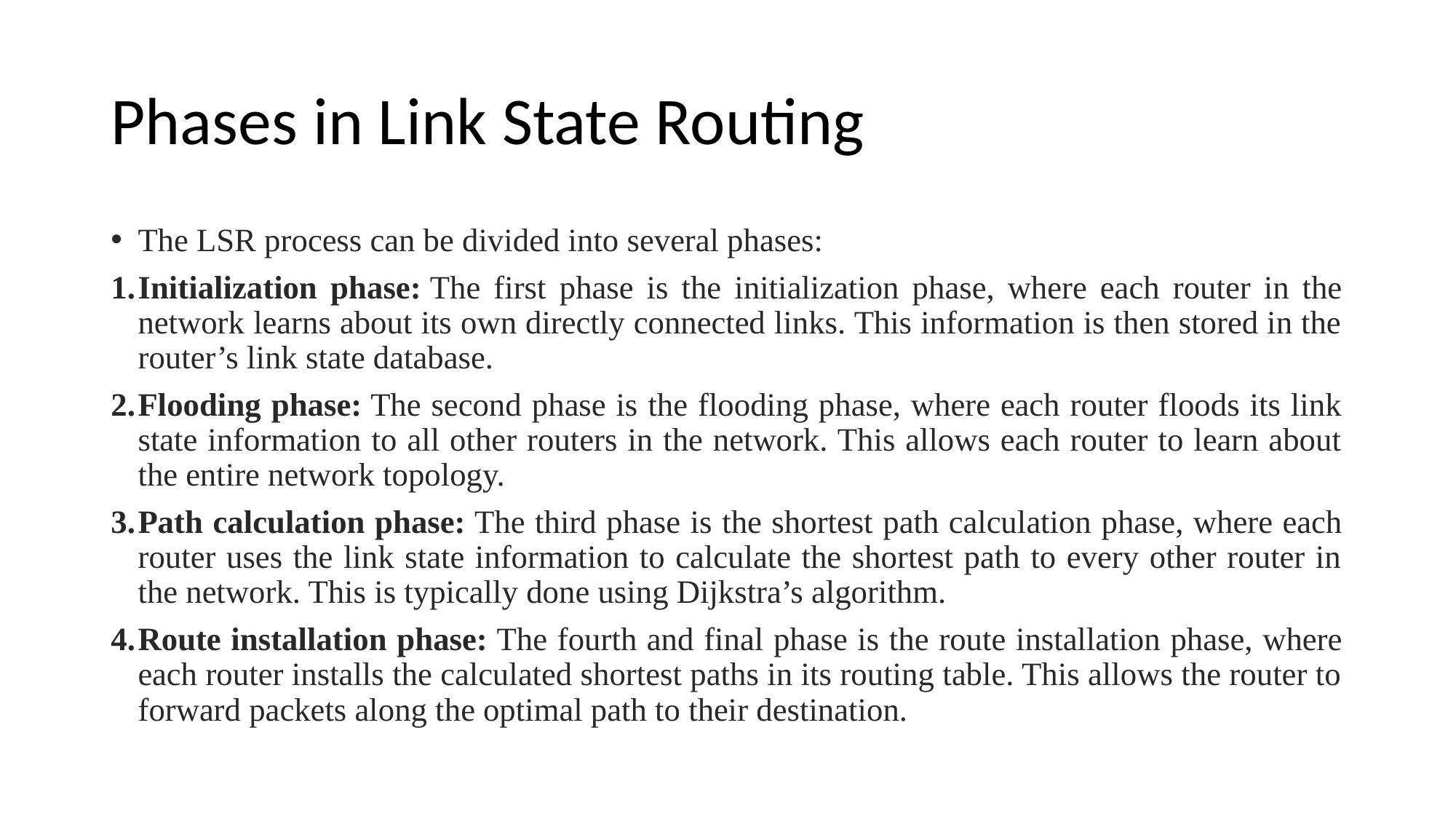

# Phases in Link State Routing
The LSR process can be divided into several phases:
Initialization phase: The first phase is the initialization phase, where each router in the network learns about its own directly connected links. This information is then stored in the router’s link state database.
Flooding phase: The second phase is the flooding phase, where each router floods its link state information to all other routers in the network. This allows each router to learn about the entire network topology.
Path calculation phase: The third phase is the shortest path calculation phase, where each router uses the link state information to calculate the shortest path to every other router in the network. This is typically done using Dijkstra’s algorithm.
Route installation phase: The fourth and final phase is the route installation phase, where each router installs the calculated shortest paths in its routing table. This allows the router to forward packets along the optimal path to their destination.